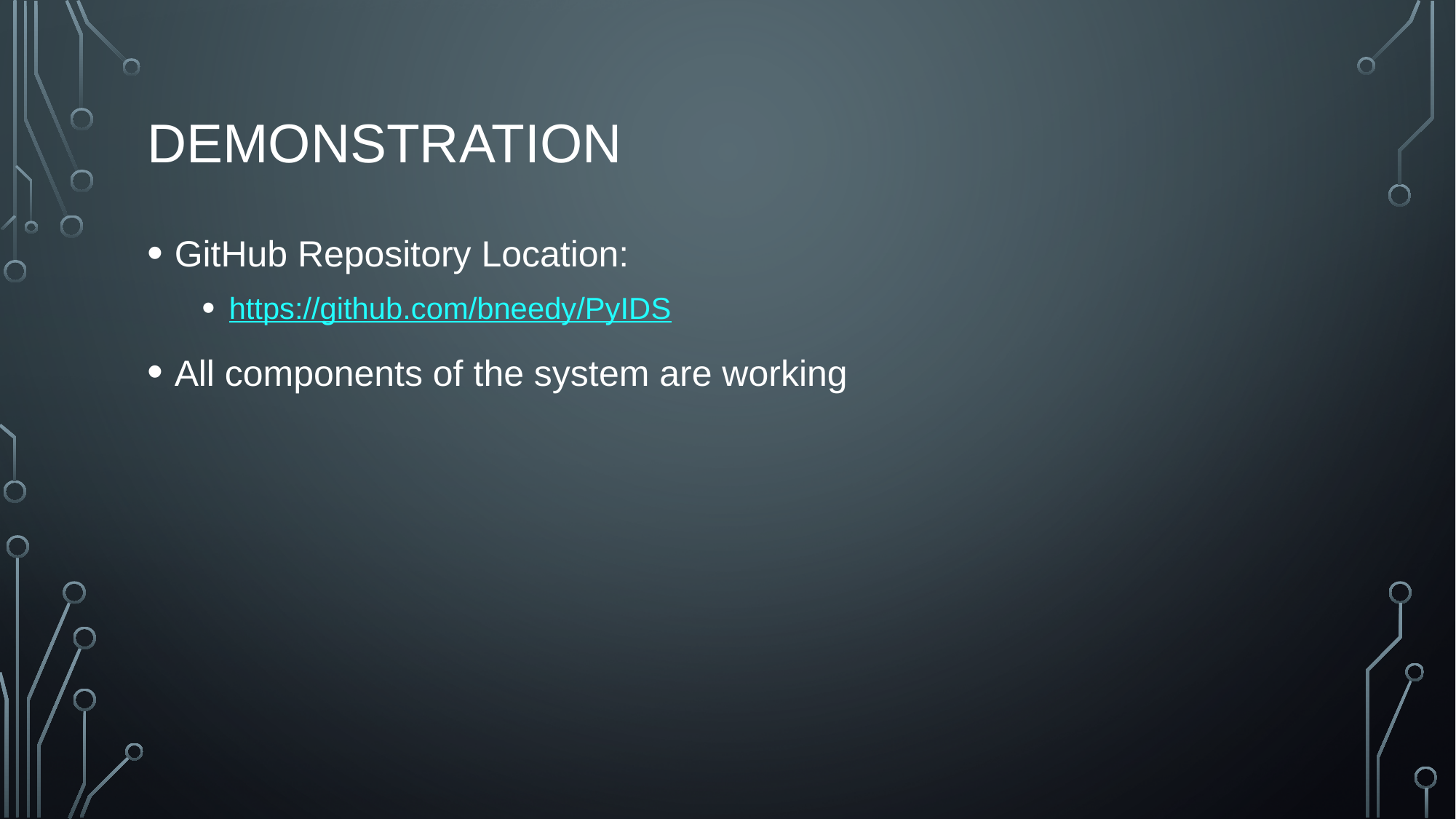

# Demonstration
GitHub Repository Location:
https://github.com/bneedy/PyIDS
All components of the system are working